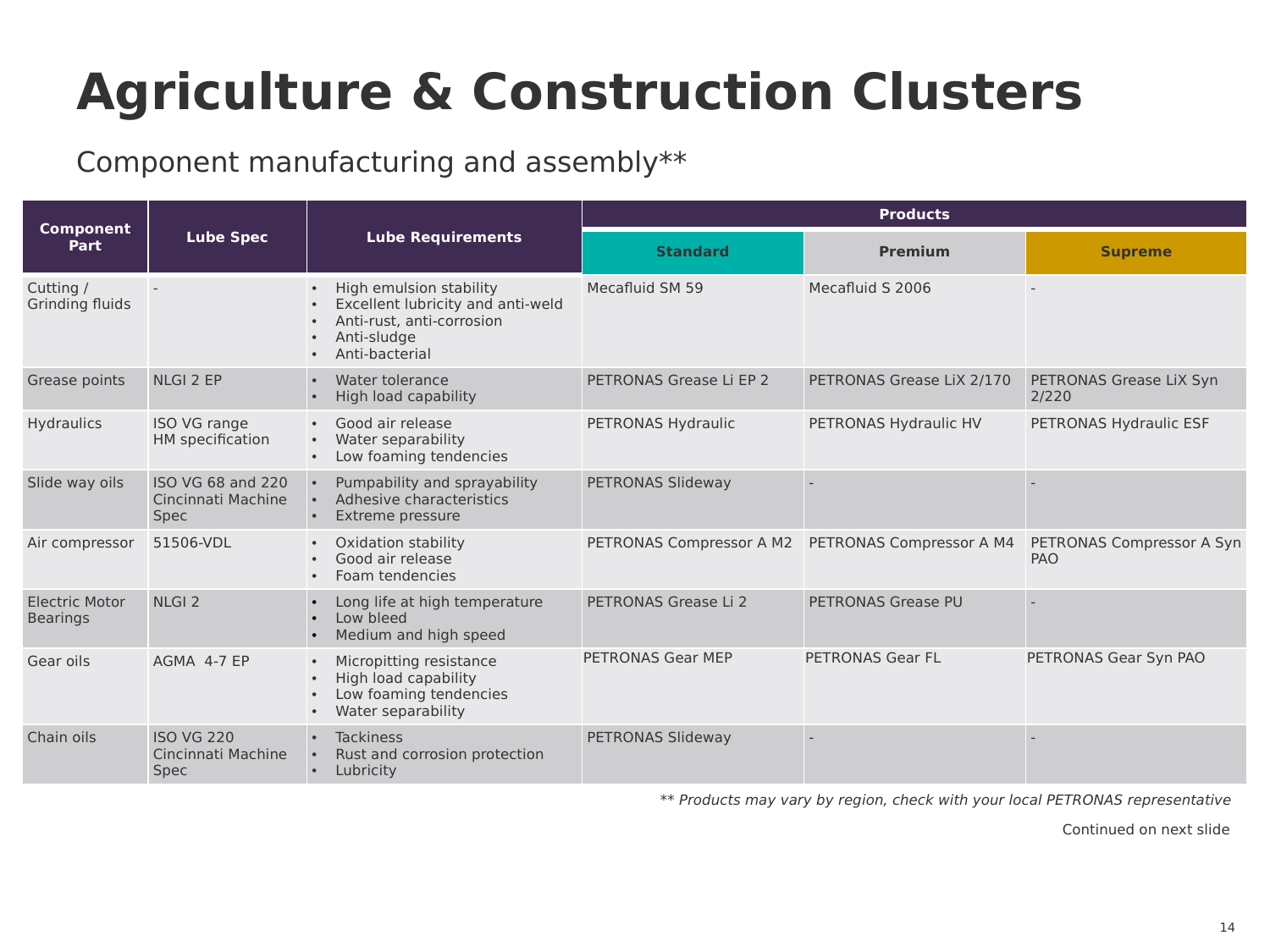

# Agriculture & Construction Clusters
Component manufacturing and assembly**
| Component Part | Lube Spec | Lube Requirements | Products |  |  |
| --- | --- | --- | --- | --- | --- |
|  |  |  | Standard | Premium | Supreme |
| Cutting / Grinding fluids | - | High emulsion stability Excellent lubricity and anti-weld Anti-rust, anti-corrosion Anti-sludge Anti-bacterial | Mecafluid SM 59 | Mecafluid S 2006 | - |
| Grease points | NLGI 2 EP | Water tolerance High load capability | PETRONAS Grease Li EP 2 | PETRONAS Grease LiX 2/170 | PETRONAS Grease LiX Syn 2/220 |
| Hydraulics | ISO VG range HM specification | Good air release Water separability Low foaming tendencies | PETRONAS Hydraulic | PETRONAS Hydraulic HV | PETRONAS Hydraulic ESF |
| Slide way oils | ISO VG 68 and 220 Cincinnati Machine Spec | Pumpability and sprayability Adhesive characteristics Extreme pressure | PETRONAS Slideway | - | - |
| Air compressor | 51506-VDL | Oxidation stability Good air release Foam tendencies | PETRONAS Compressor A M2 | PETRONAS Compressor A M4 | PETRONAS Compressor A Syn PAO |
| Electric Motor Bearings | NLGI 2 | Long life at high temperature Low bleed Medium and high speed | PETRONAS Grease Li 2 | PETRONAS Grease PU | - |
| Gear oils | AGMA 4-7 EP | Micropitting resistance High load capability Low foaming tendencies Water separability | PETRONAS Gear MEP | PETRONAS Gear FL | PETRONAS Gear Syn PAO |
| Chain oils | ISO VG 220 Cincinnati Machine Spec | Tackiness Rust and corrosion protection Lubricity | PETRONAS Slideway | - | - |
** Products may vary by region, check with your local PETRONAS representative
Continued on next slide